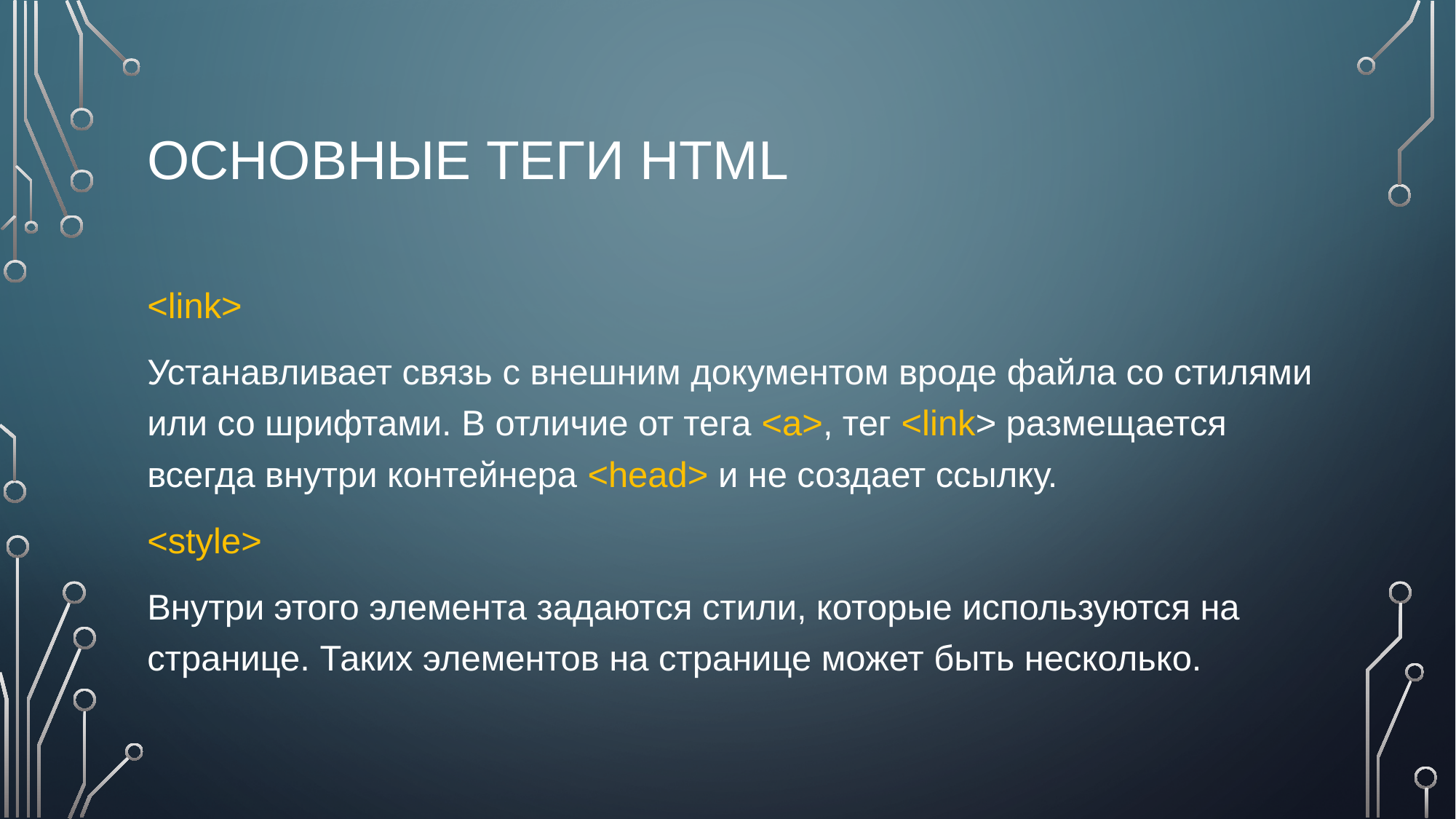

# Основные теги html
<link>
Устанавливает связь с внешним документом вроде файла со стилями или со шрифтами. В отличие от тега <a>, тег <link> размещается всегда внутри контейнера <head> и не создает ссылку.
<style>
Внутри этого элемента задаются стили, которые используются на странице. Таких элементов на странице может быть несколько.